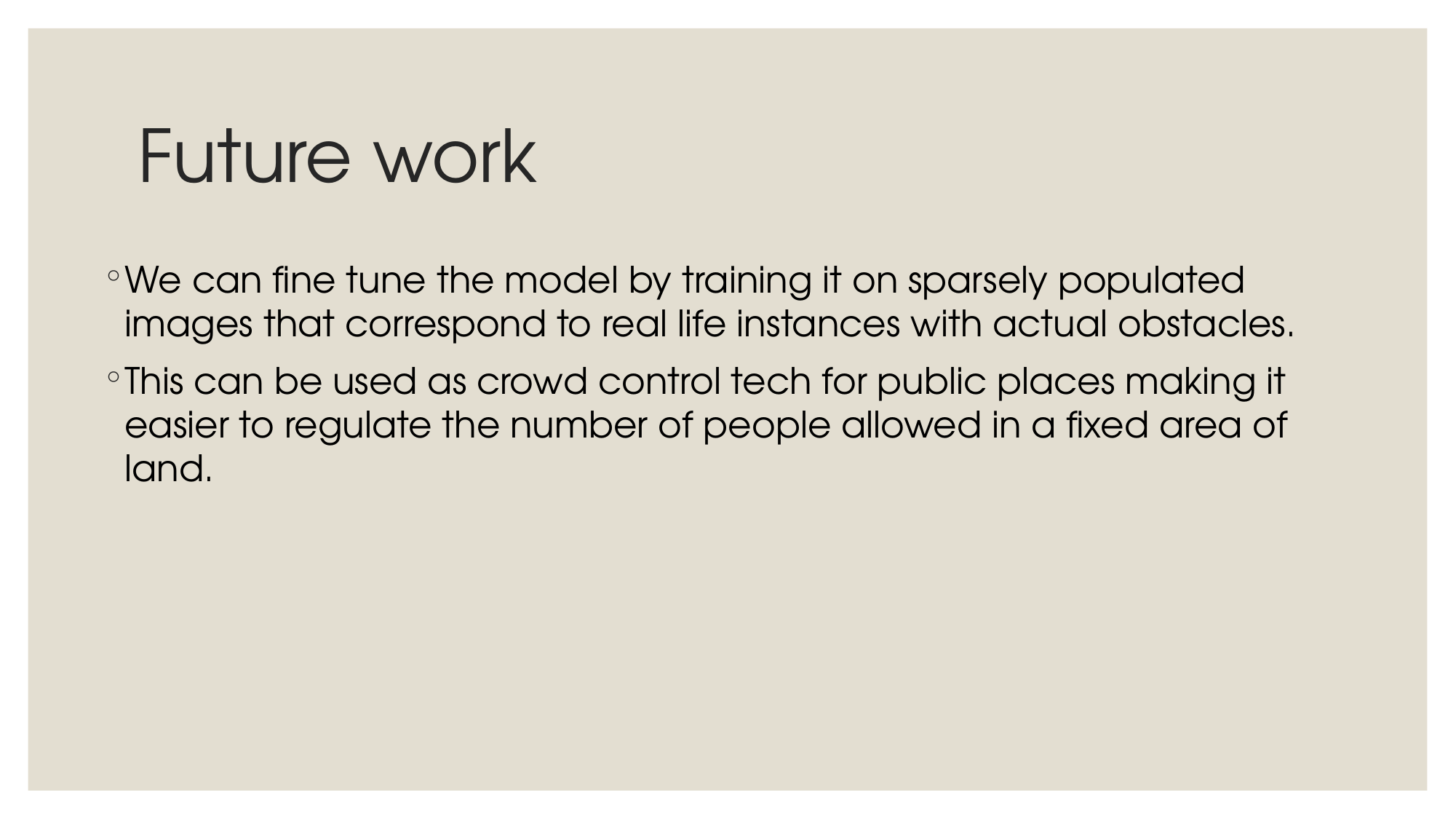

# Future work
We can fine tune the model by training it on sparsely populated images that correspond to real life instances with actual obstacles.
This can be used as crowd control tech for public places making it easier to regulate the number of people allowed in a fixed area of land.